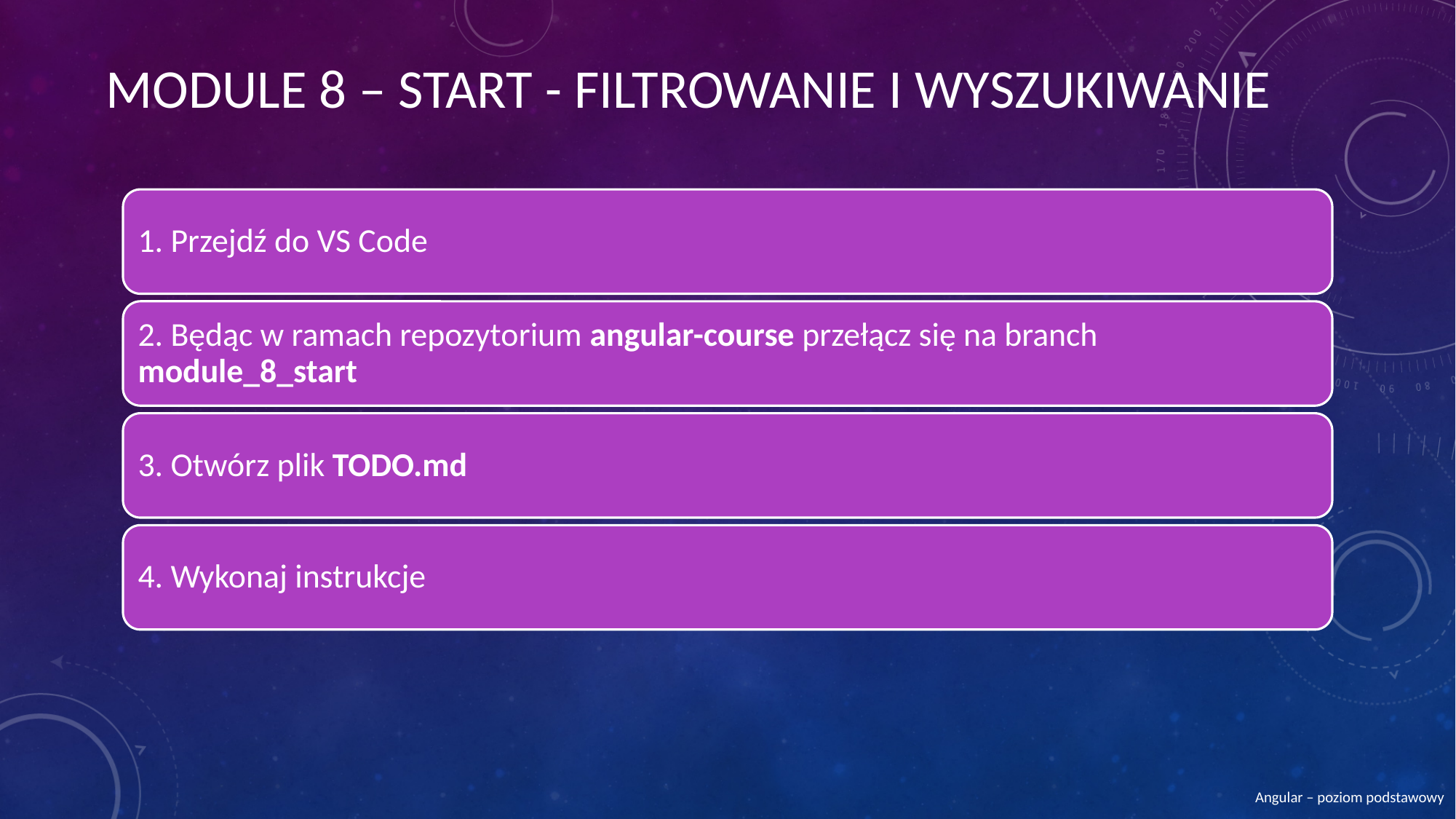

# Module 8 – start - Filtrowanie i wyszukiwanie

1. Przejdź do VS Code

2. Będąc w ramach repozytorium angular-course przełącz się na branch module_8_start

3. Otwórz plik TODO.md

4. Wykonaj instrukcje
Angular – poziom podstawowy